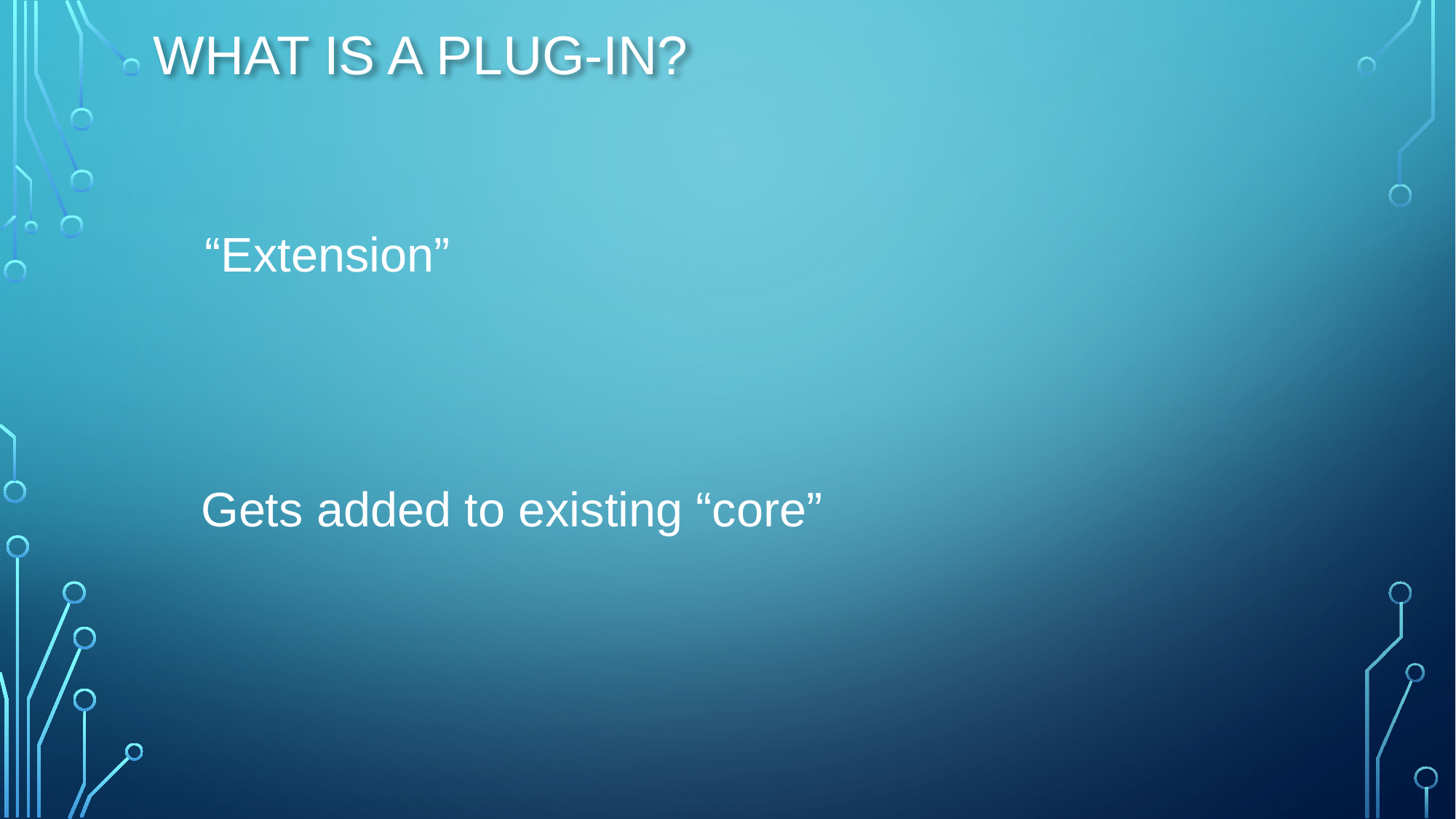

# What is a Plug-In?
“Extension”
Gets added to existing “core”